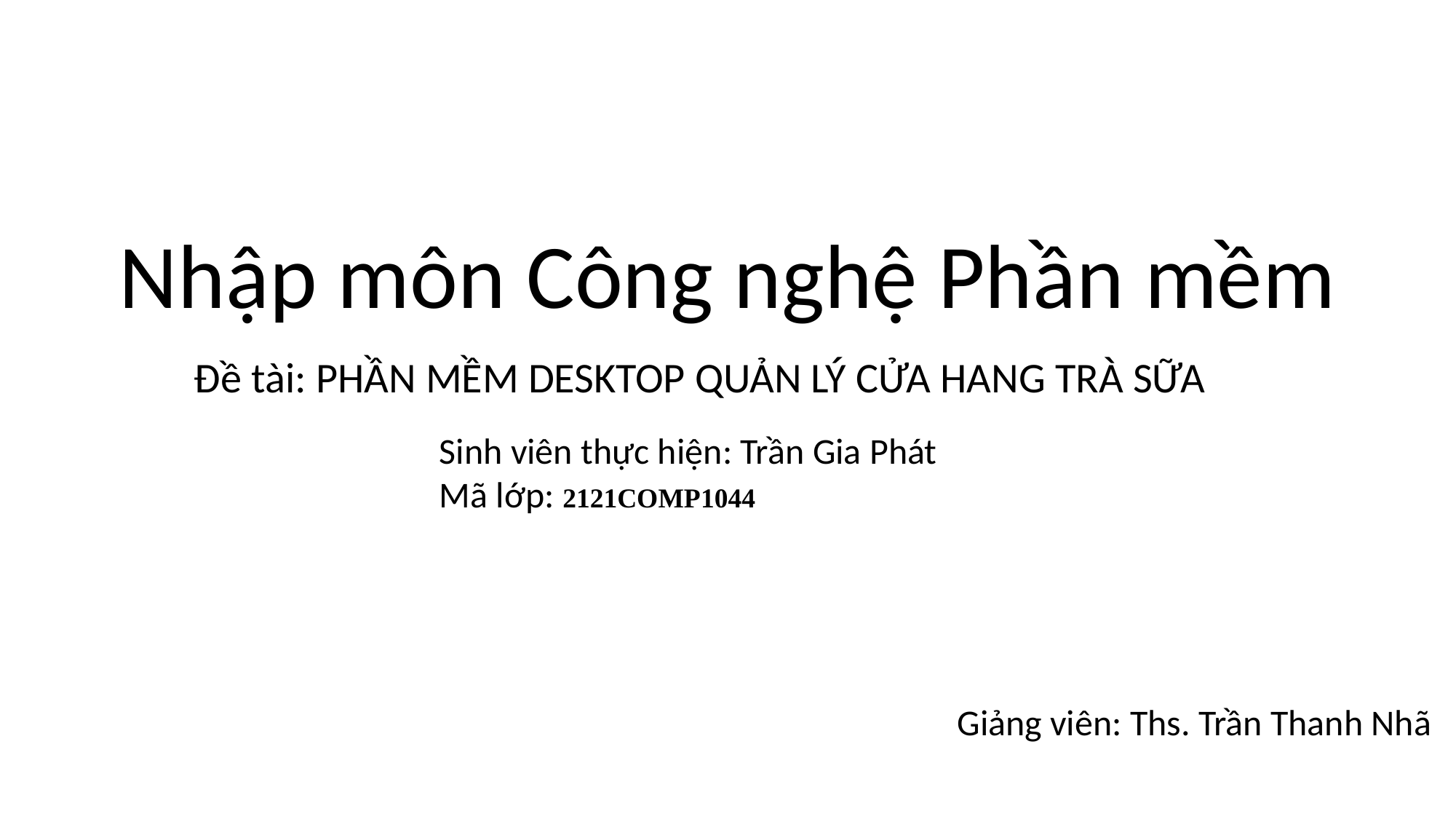

# Nhập môn Công nghệ Phần mềm
Đề tài: PHẦN MỀM DESKTOP QUẢN LÝ CỬA HANG TRÀ SỮA

Sinh viên thực hiện: Trần Gia Phát
Mã lớp: 2121COMP1044
Giảng viên: Ths. Trần Thanh Nhã